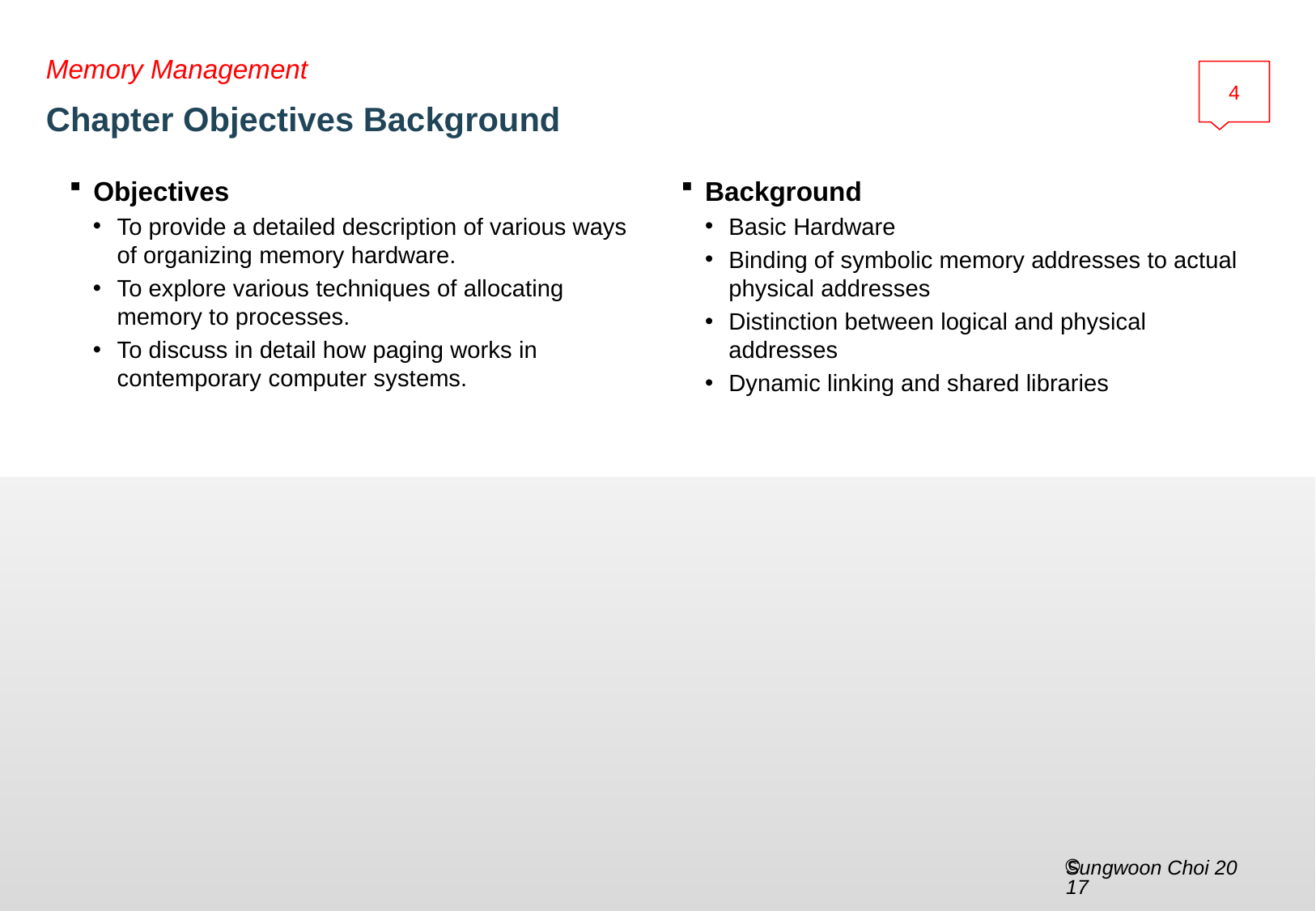

Memory Management
4
# Chapter Objectives Background
Objectives
To provide a detailed description of various ways of organizing memory hardware.
To explore various techniques of allocating memory to processes.
To discuss in detail how paging works in contemporary computer systems.
Background
Basic Hardware
Binding of symbolic memory addresses to actual physical addresses
Distinction between logical and physical addresses
Dynamic linking and shared libraries
Sungwoon Choi 2017